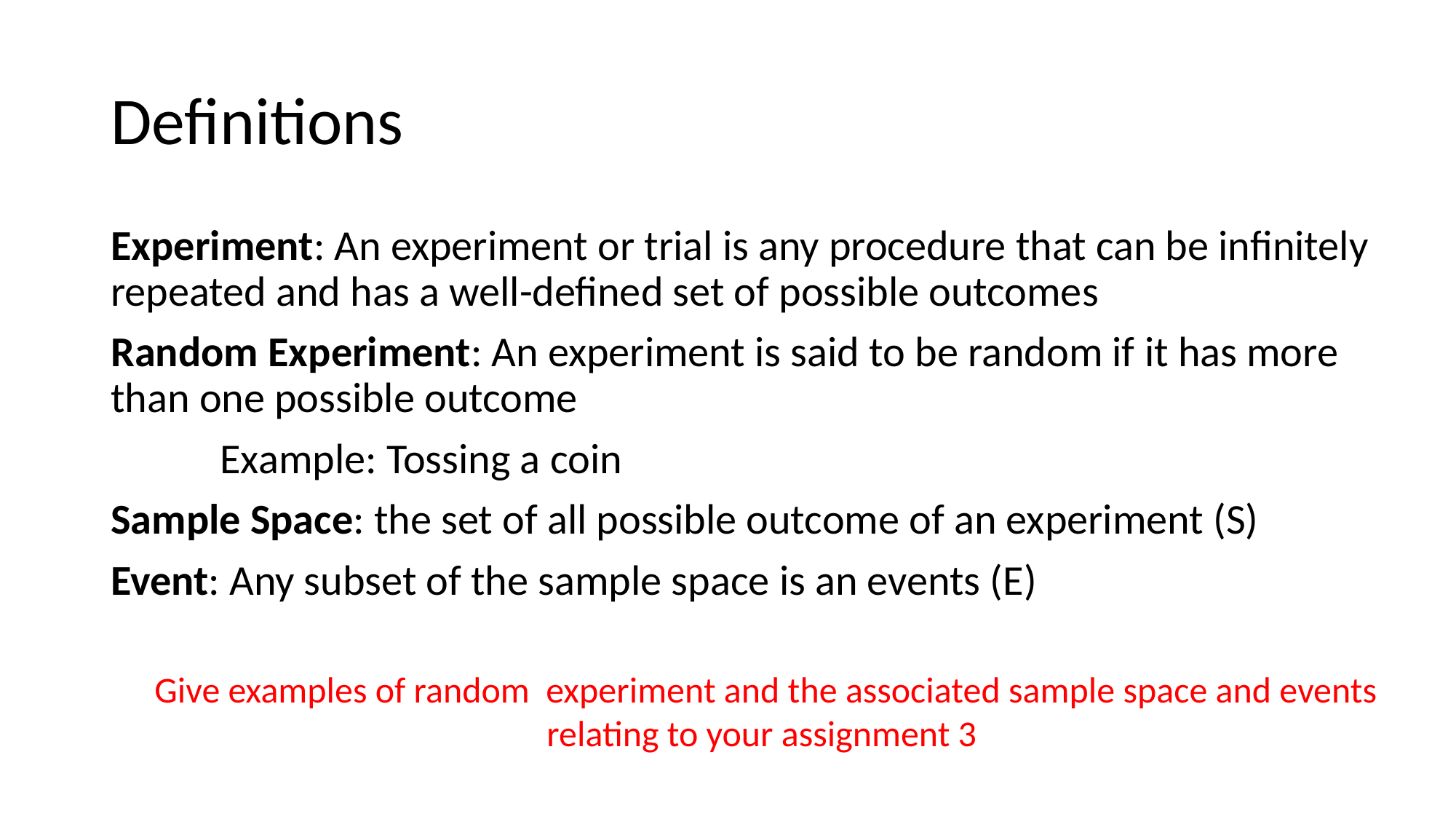

# Definitions
Experiment: An experiment or trial is any procedure that can be infinitely repeated and has a well-defined set of possible outcomes
Random Experiment: An experiment is said to be random if it has more than one possible outcome
	Example: Tossing a coin
Sample Space: the set of all possible outcome of an experiment (S)
Event: Any subset of the sample space is an events (E)

Give examples of random  experiment and the associated sample space and events relating to your assignment 3